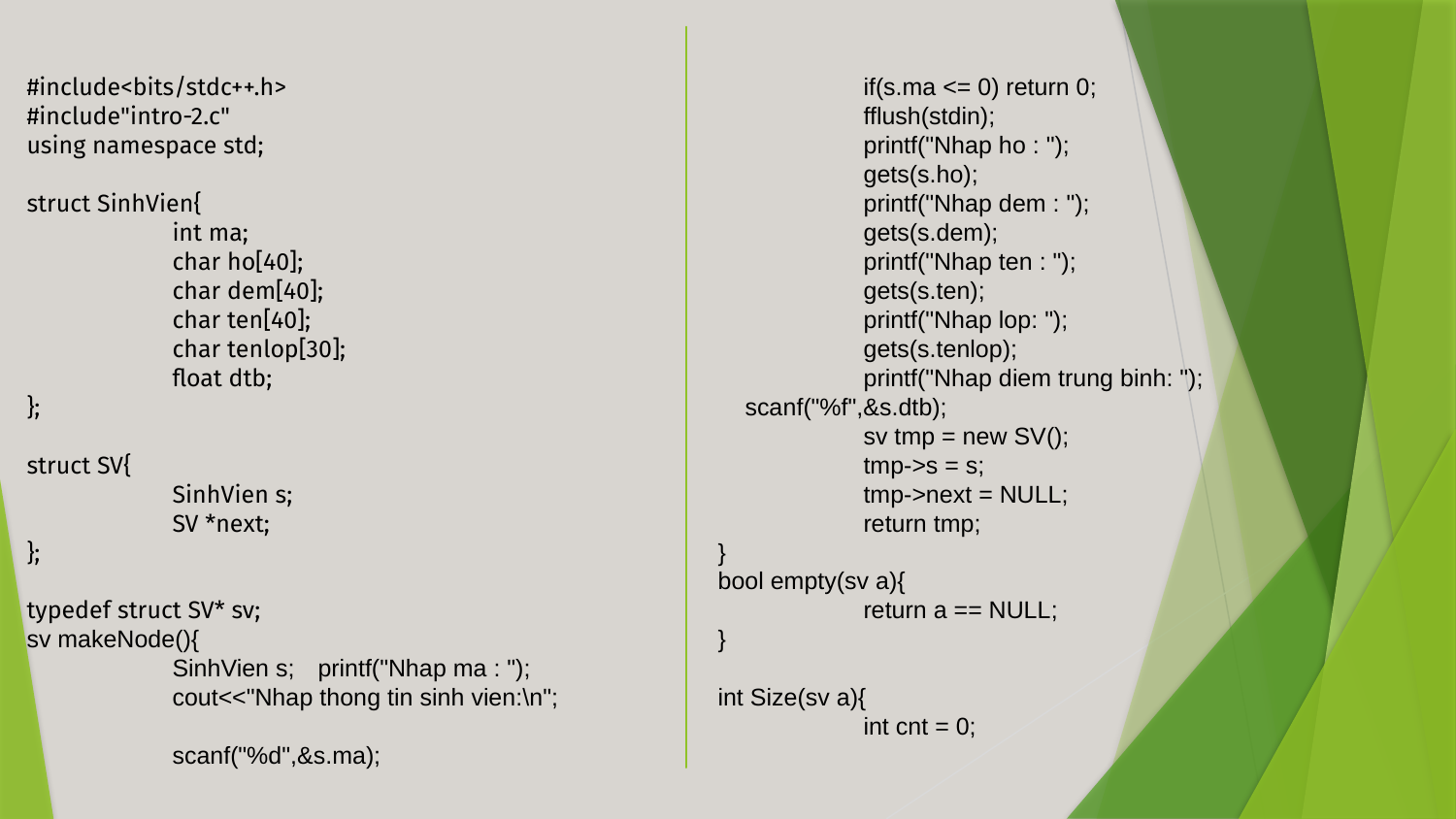

#include<bits/stdc++.h>
#include"intro-2.c"
using namespace std;

struct SinhVien{
	int ma;
	char ho[40];
	char dem[40];
	char ten[40];
	char tenlop[30];
	float dtb;
};

struct SV{
	SinhVien s;
	SV *next;
};

typedef struct SV* sv;
sv makeNode(){
	SinhVien s; 	printf("Nhap ma : ");
	cout<<"Nhap thong tin sinh vien:\n";

	scanf("%d",&s.ma);

	if(s.ma <= 0) return 0;
	fflush(stdin);
	printf("Nhap ho : ");
	gets(s.ho);
	printf("Nhap dem : ");
	gets(s.dem);
	printf("Nhap ten : ");
	gets(s.ten);
	printf("Nhap lop: ");
	gets(s.tenlop);
	printf("Nhap diem trung binh: ");
    scanf("%f",&s.dtb);
	sv tmp = new SV();
	tmp->s = s;
	tmp->next = NULL;
	return tmp;
}
bool empty(sv a){
	return a == NULL;
}

int Size(sv a){
	int cnt = 0;